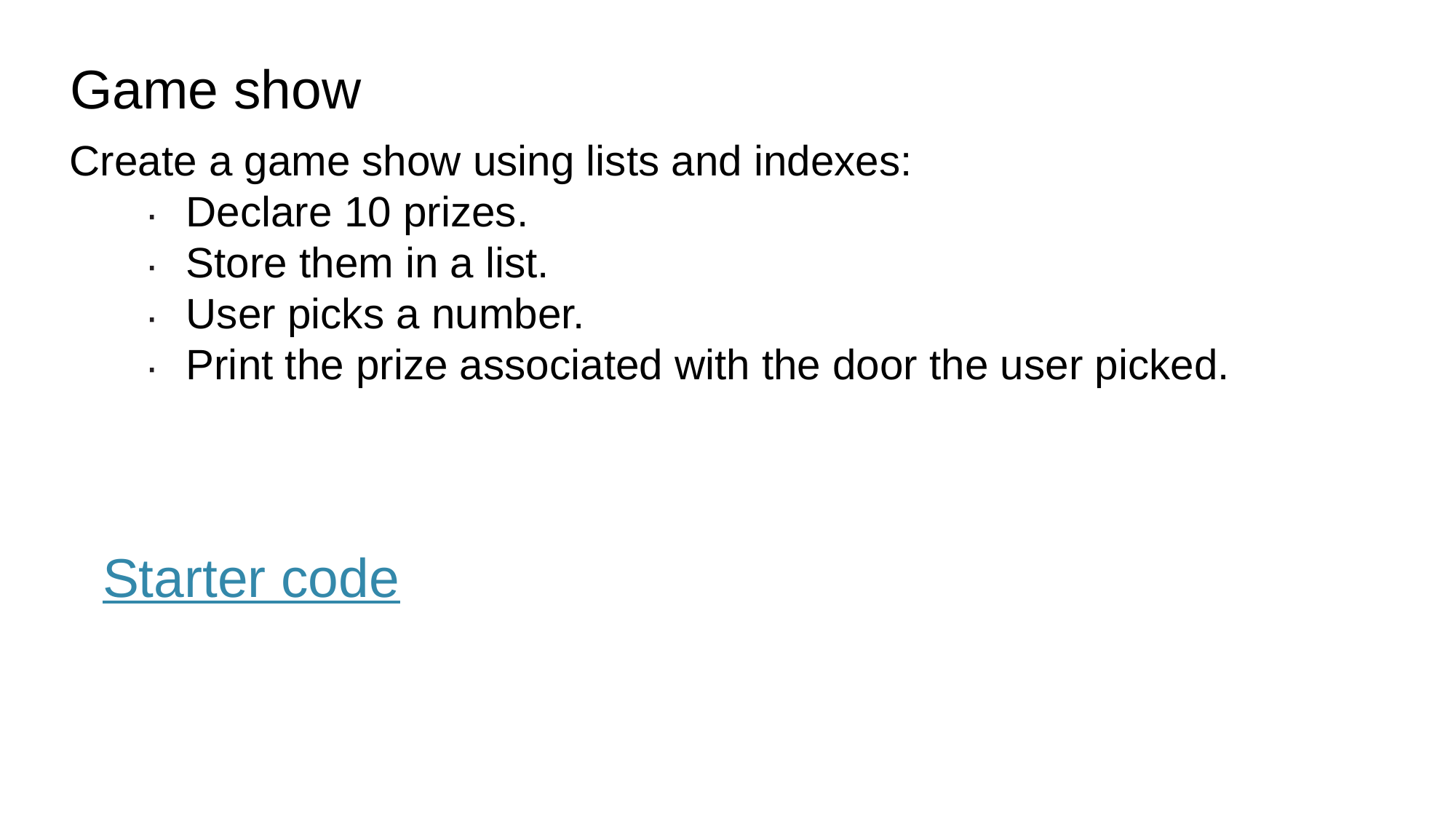

# Game show
Create a game show using lists and indexes:
Declare 10 prizes.
Store them in a list.
User picks a number.
Print the prize associated with the door the user picked.
Starter code